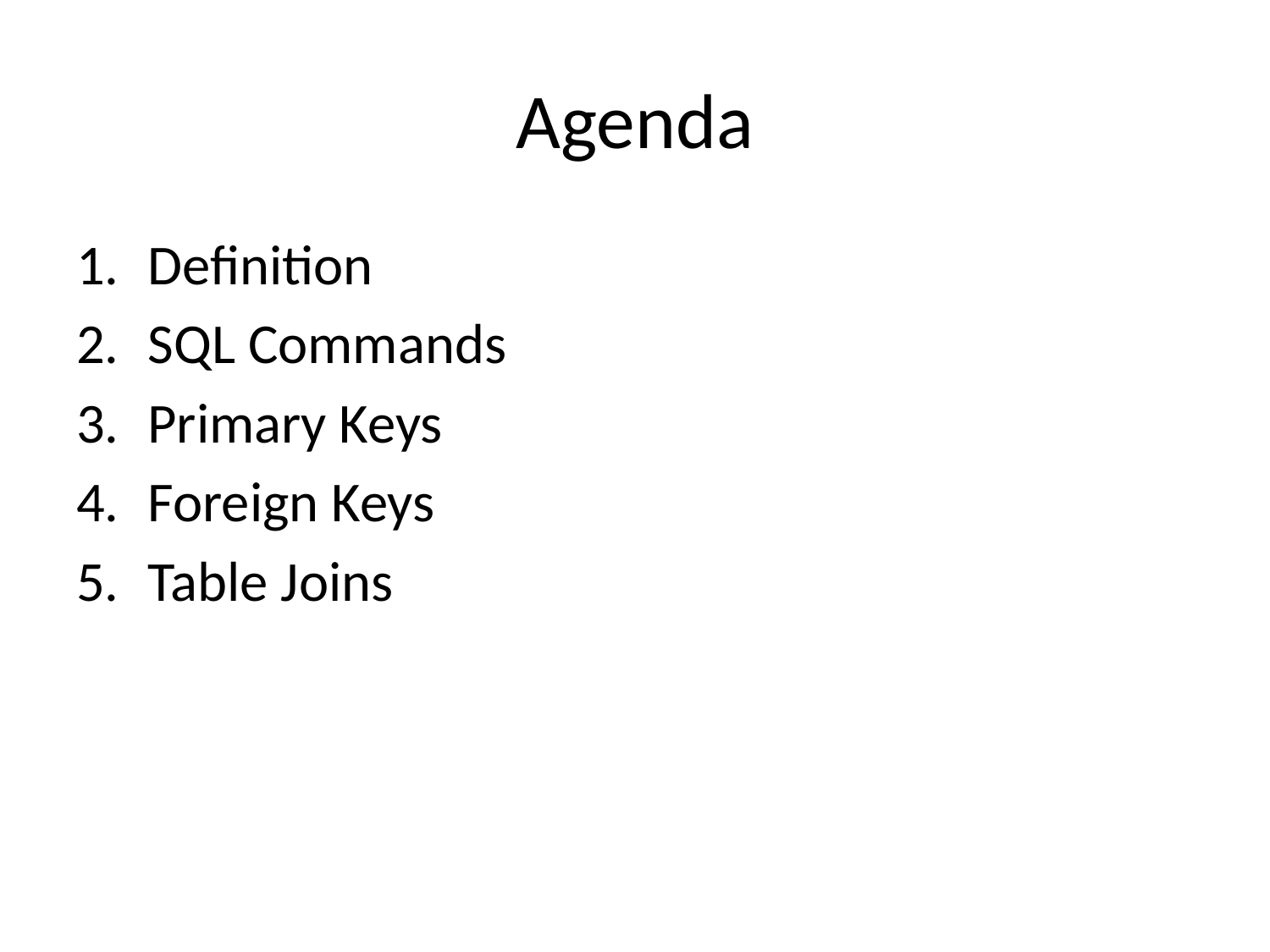

# Agenda
Definition
SQL Commands
Primary Keys
Foreign Keys
Table Joins